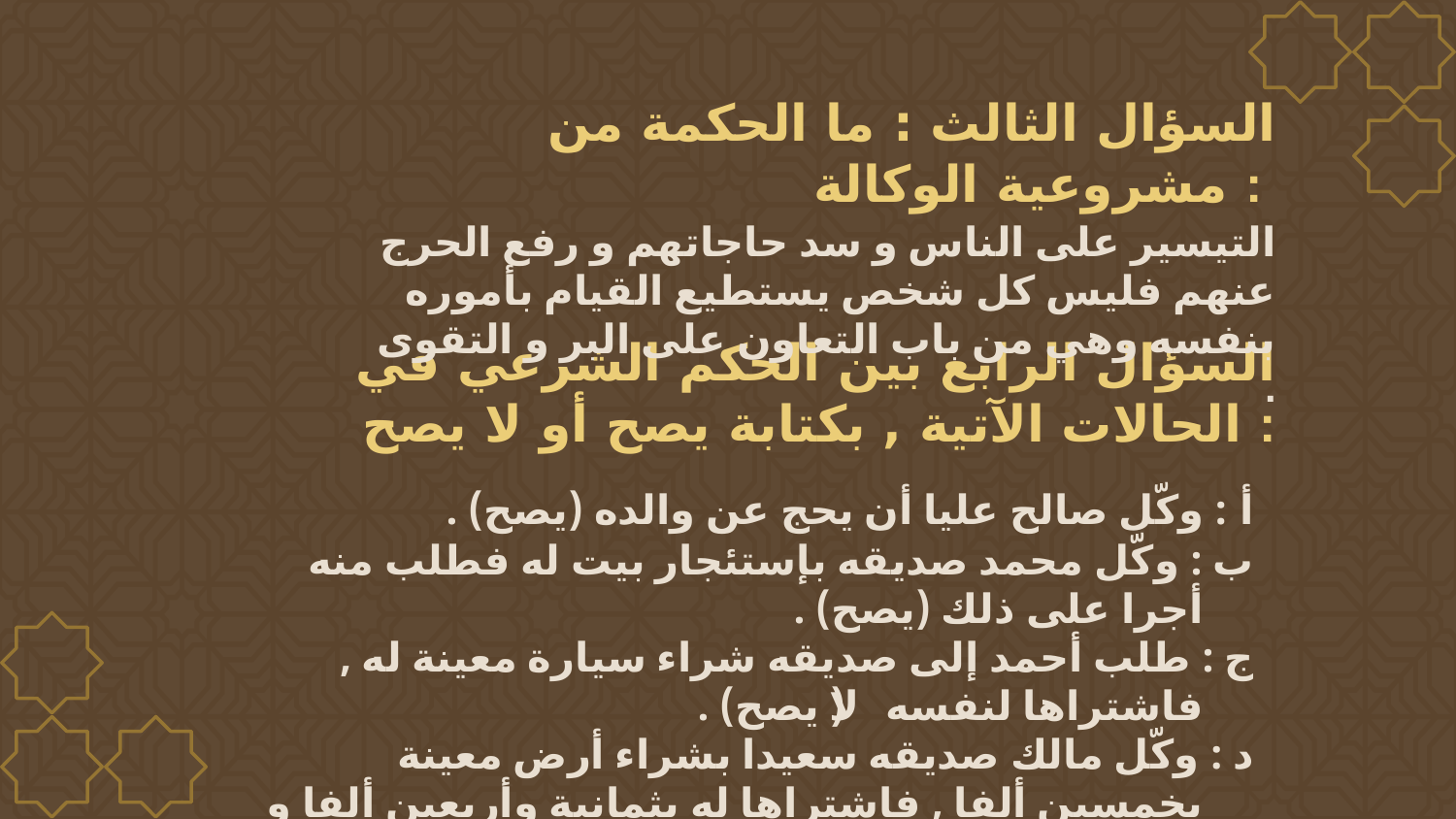

السؤال الثالث : ما الحكمة من مشروعية الوكالة :
التيسير على الناس و سد حاجاتهم و رفع الحرج عنهم فليس كل شخص يستطيع القيام بأموره بنفسه وهي من باب التعاون على البر و التقوى .

السؤال الرابع بين الحكم الشرعي في الحالات الآتية , بكتابة يصح أو لا يصح :

أ : وكّل صالح عليا أن يحج عن والده (يصح) .
ب : وكّل محمد صديقه بإستئجار بيت له فطلب منه أجرا على ذلك (يصح) .
ج : طلب أحمد إلى صديقه شراء سيارة معينة له , فاشتراها لنفسه (لا يصح) .
د : وكّل مالك صديقه سعيدا بشراء أرض معينة بخمسين ألفا , فاشتراها له بثمانية وأربعين ألفا و أعاد له الباقي (يصح) .